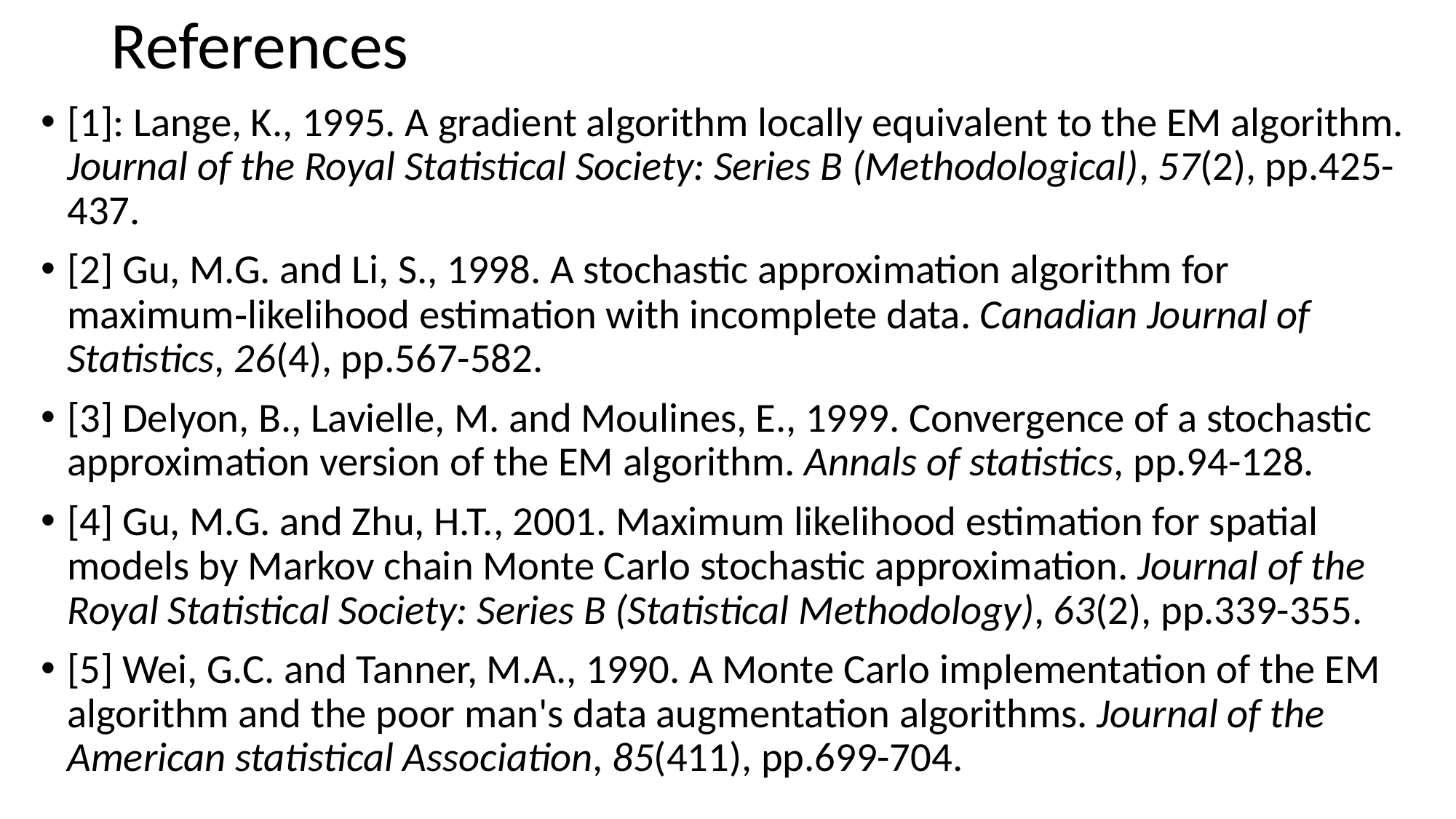

# References
[1]: Lange, K., 1995. A gradient algorithm locally equivalent to the EM algorithm. Journal of the Royal Statistical Society: Series B (Methodological), 57(2), pp.425-437.
[2] Gu, M.G. and Li, S., 1998. A stochastic approximation algorithm for maximum‐likelihood estimation with incomplete data. Canadian Journal of Statistics, 26(4), pp.567-582.
[3] Delyon, B., Lavielle, M. and Moulines, E., 1999. Convergence of a stochastic approximation version of the EM algorithm. Annals of statistics, pp.94-128.
[4] Gu, M.G. and Zhu, H.T., 2001. Maximum likelihood estimation for spatial models by Markov chain Monte Carlo stochastic approximation. Journal of the Royal Statistical Society: Series B (Statistical Methodology), 63(2), pp.339-355.
[5] Wei, G.C. and Tanner, M.A., 1990. A Monte Carlo implementation of the EM algorithm and the poor man's data augmentation algorithms. Journal of the American statistical Association, 85(411), pp.699-704.